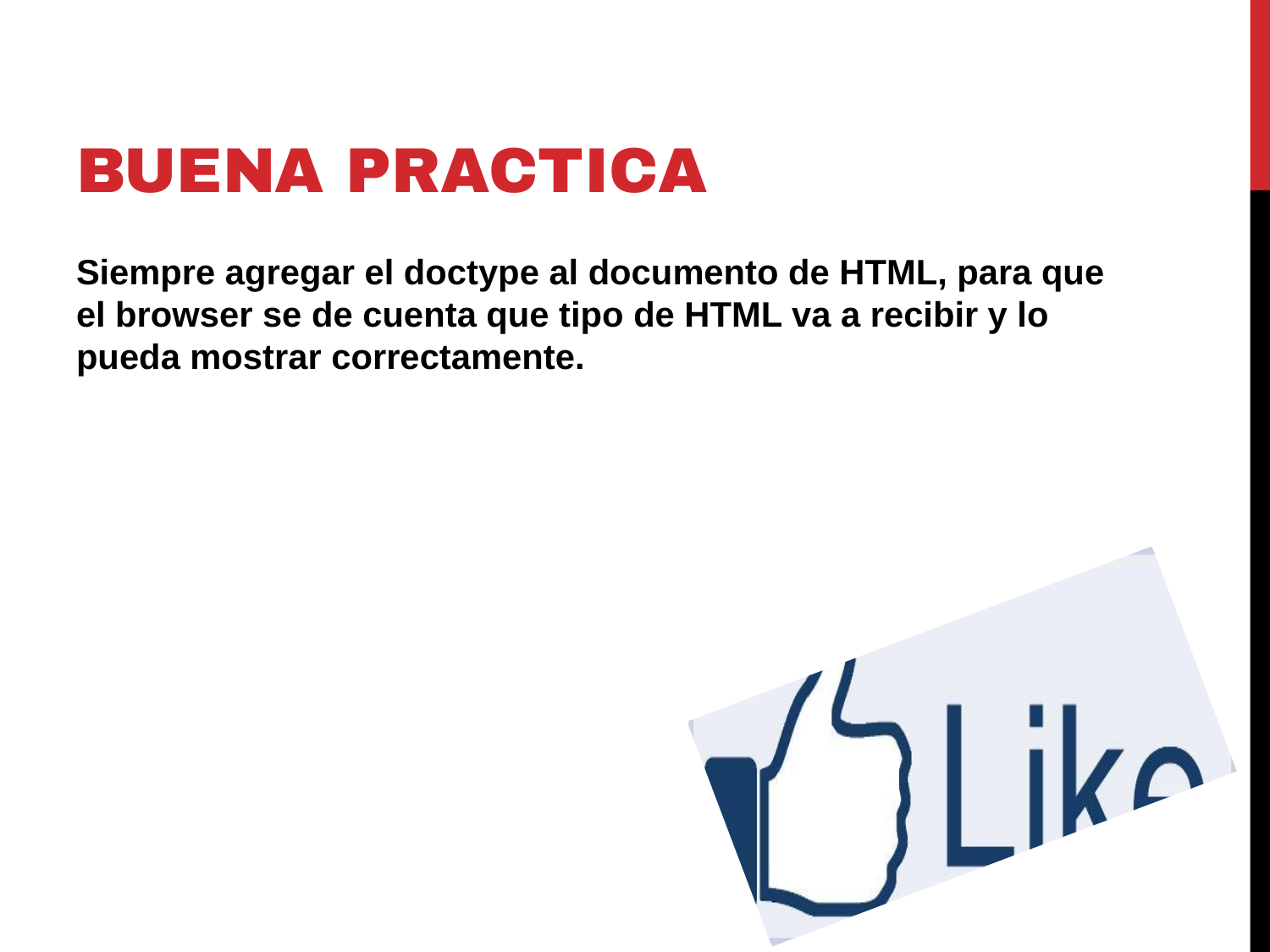

# Buena Practica
Siempre agregar el doctype al documento de HTML, para que el browser se de cuenta que tipo de HTML va a recibir y lo pueda mostrar correctamente.